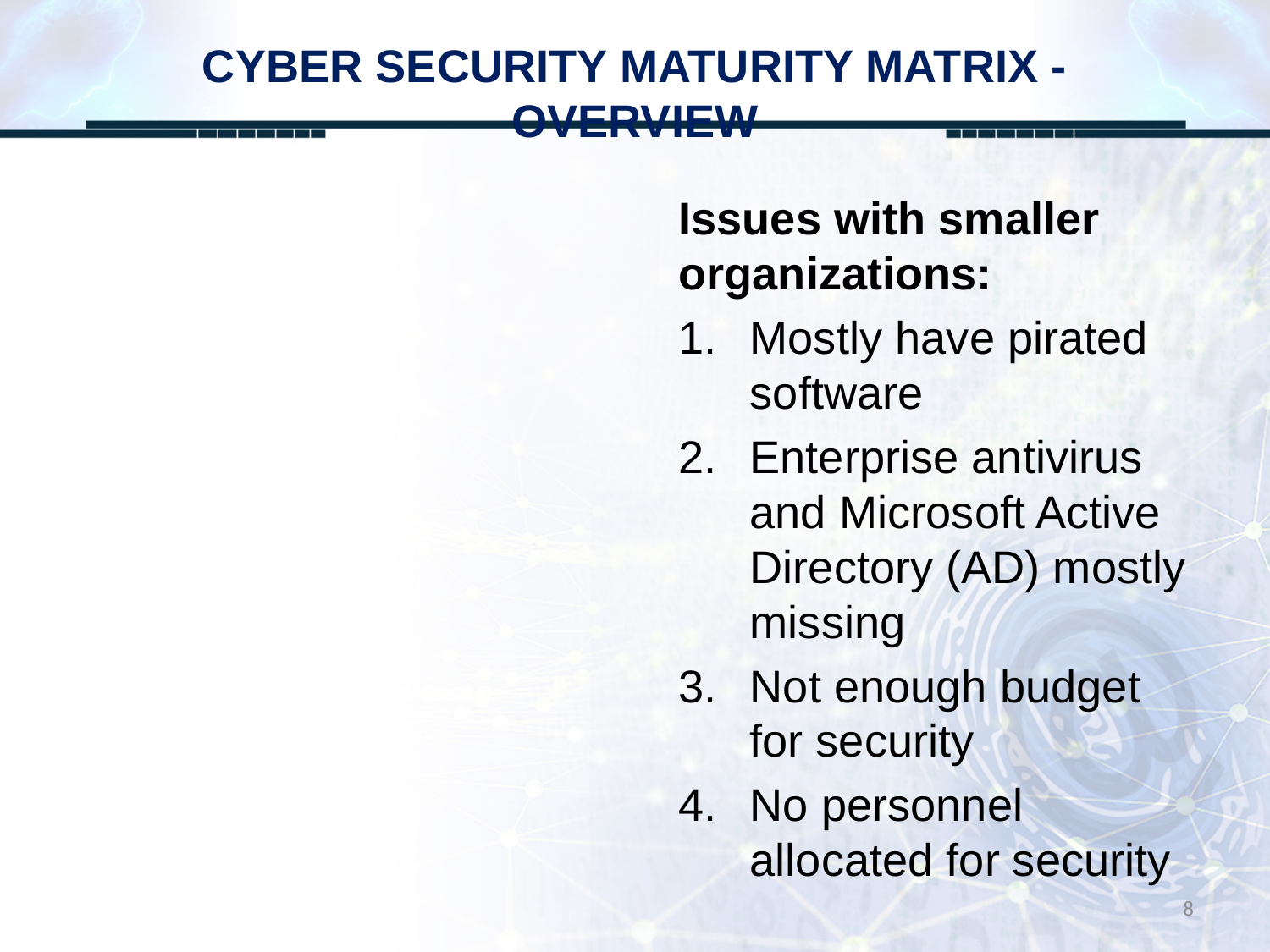

# CYBER SECURITY MATURITY MATRIX - OVERVIEW
Issues with smaller organizations:
Mostly have pirated software
Enterprise antivirus and Microsoft Active Directory (AD) mostly missing
Not enough budget for security
No personnel allocated for security
8